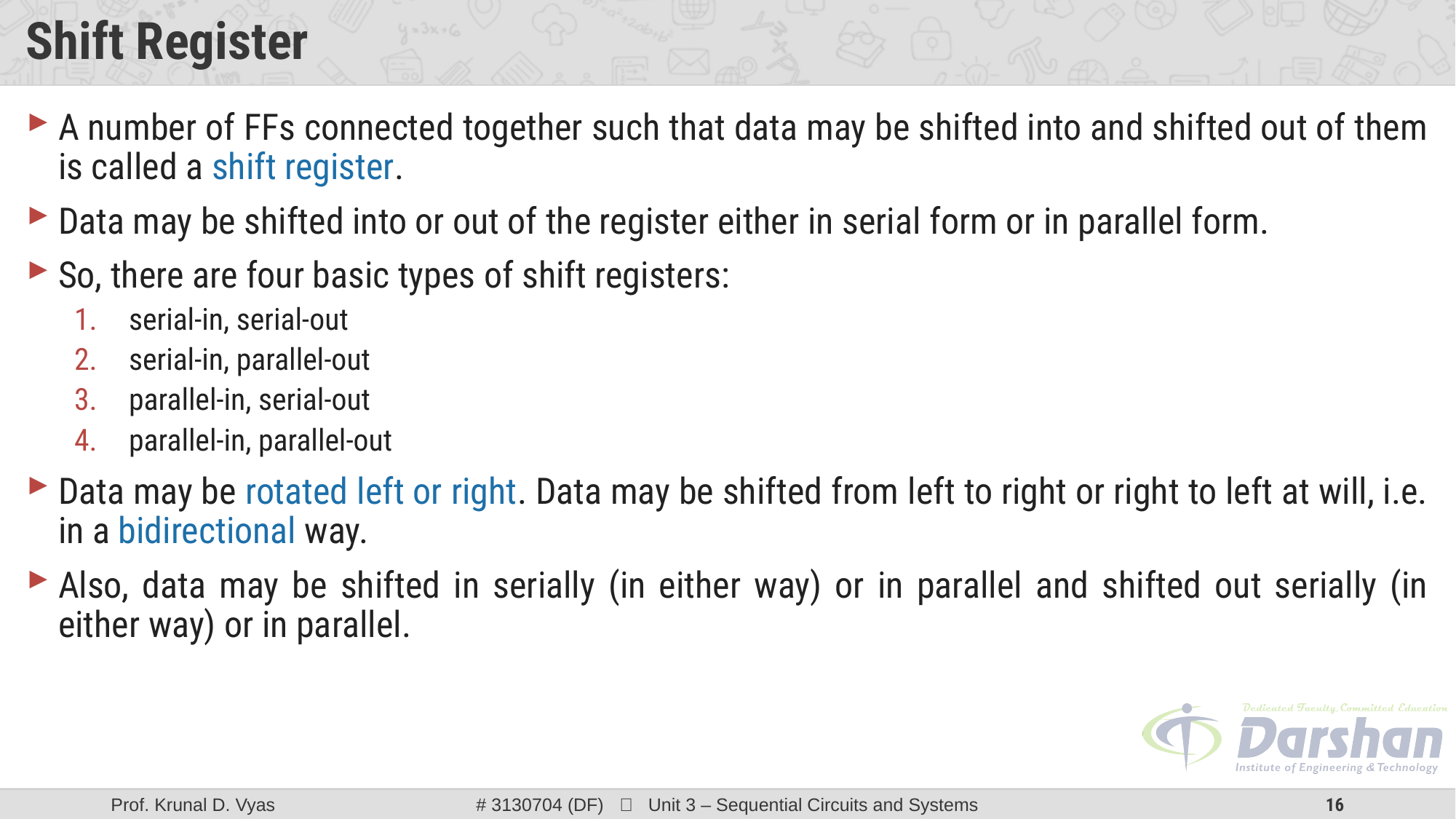

# Shift Register
A number of FFs connected together such that data may be shifted into and shifted out of them is called a shift register.
Data may be shifted into or out of the register either in serial form or in parallel form.
So, there are four basic types of shift registers:
serial-in, serial-out
serial-in, parallel-out
parallel-in, serial-out
parallel-in, parallel-out
Data may be rotated left or right. Data may be shifted from left to right or right to left at will, i.e. in a bidirectional way.
Also, data may be shifted in serially (in either way) or in parallel and shifted out serially (in either way) or in parallel.